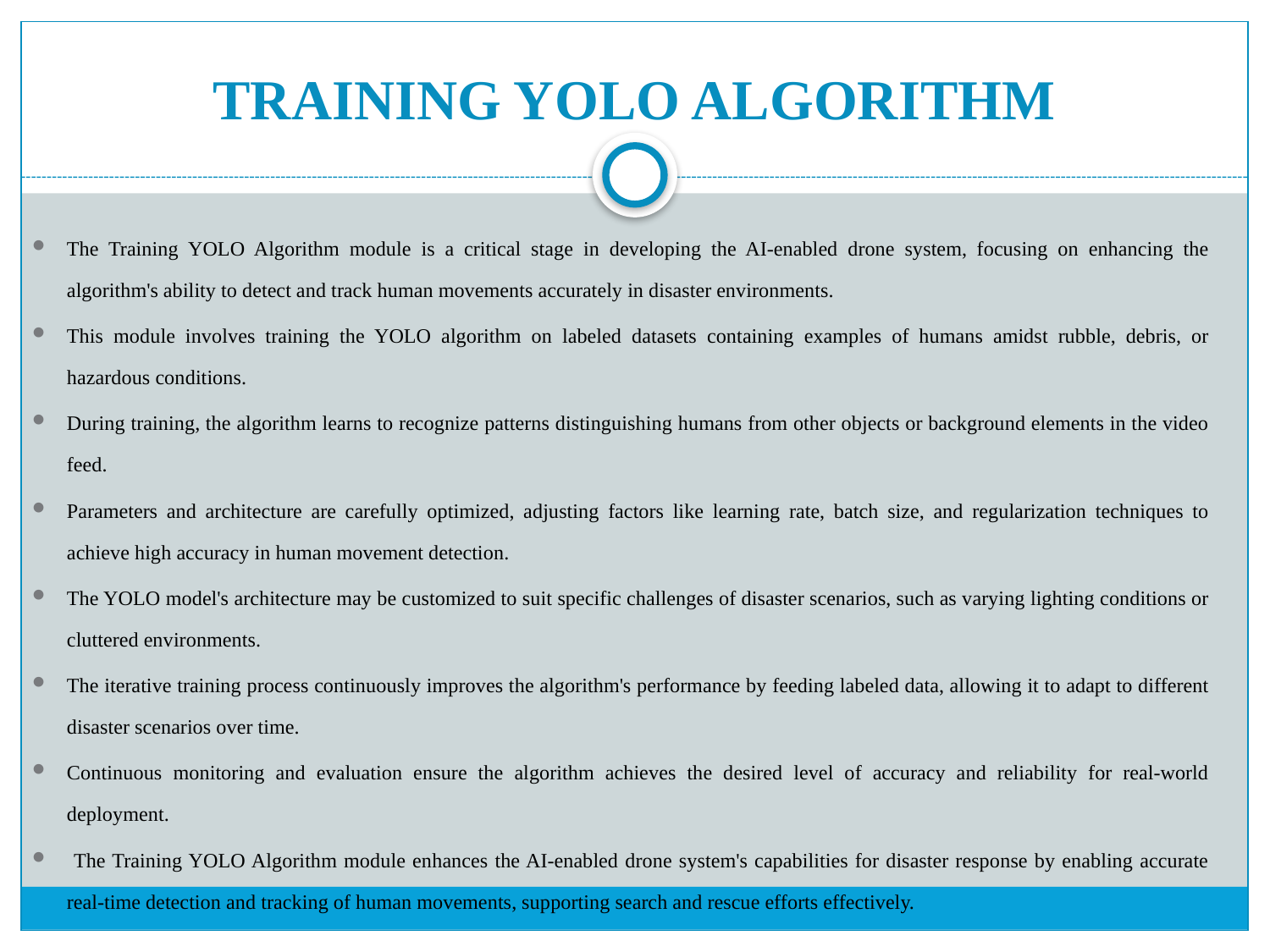

# TRAINING YOLO ALGORITHM
The Training YOLO Algorithm module is a critical stage in developing the AI-enabled drone system, focusing on enhancing the algorithm's ability to detect and track human movements accurately in disaster environments.
This module involves training the YOLO algorithm on labeled datasets containing examples of humans amidst rubble, debris, or hazardous conditions.
During training, the algorithm learns to recognize patterns distinguishing humans from other objects or background elements in the video feed.
Parameters and architecture are carefully optimized, adjusting factors like learning rate, batch size, and regularization techniques to achieve high accuracy in human movement detection.
The YOLO model's architecture may be customized to suit specific challenges of disaster scenarios, such as varying lighting conditions or cluttered environments.
The iterative training process continuously improves the algorithm's performance by feeding labeled data, allowing it to adapt to different disaster scenarios over time.
Continuous monitoring and evaluation ensure the algorithm achieves the desired level of accuracy and reliability for real-world deployment.
 The Training YOLO Algorithm module enhances the AI-enabled drone system's capabilities for disaster response by enabling accurate real-time detection and tracking of human movements, supporting search and rescue efforts effectively.